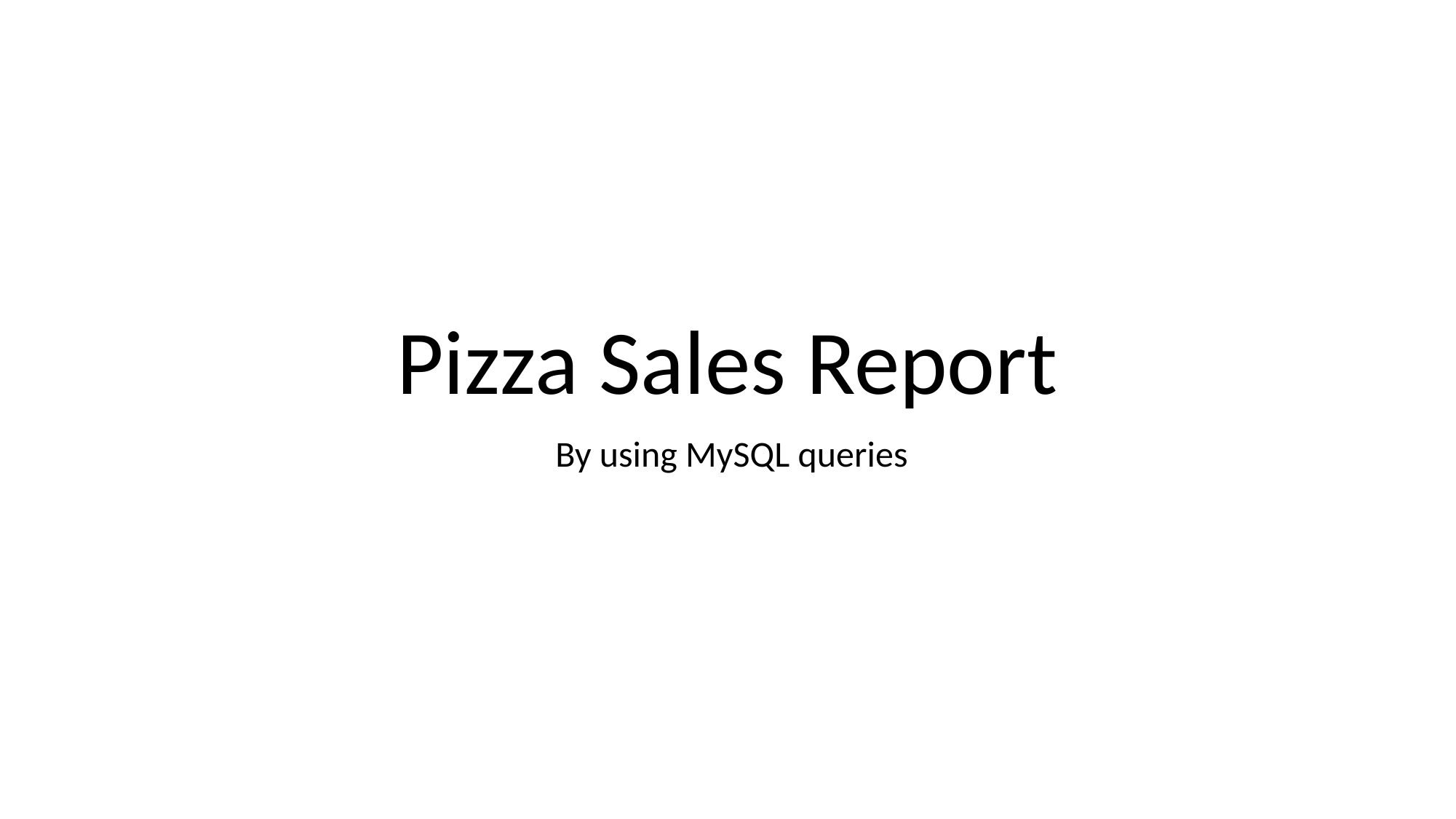

# Pizza Sales Report
 By using MySQL queries